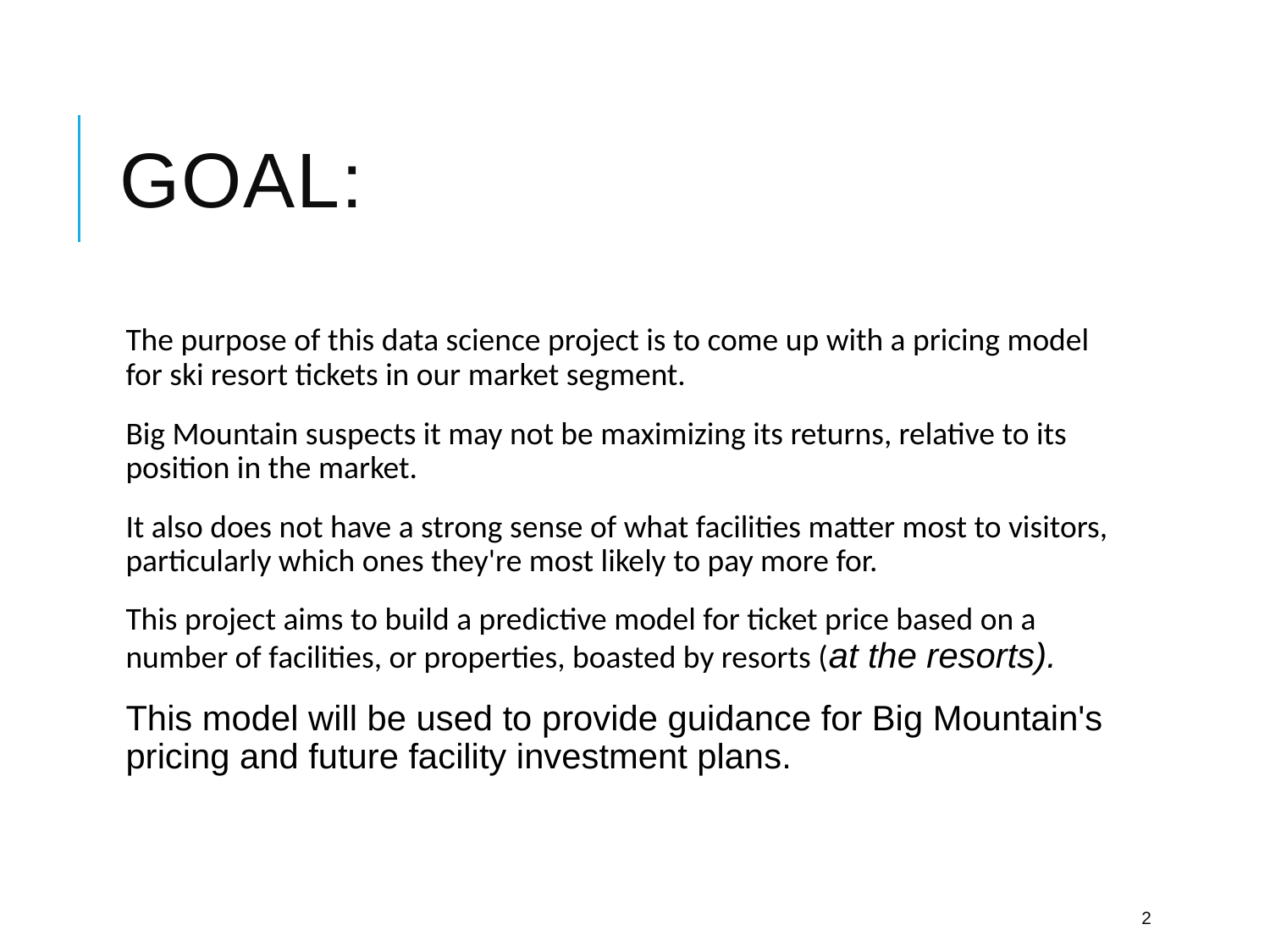

# Goal:
The purpose of this data science project is to come up with a pricing model for ski resort tickets in our market segment.
Big Mountain suspects it may not be maximizing its returns, relative to its position in the market.
It also does not have a strong sense of what facilities matter most to visitors, particularly which ones they're most likely to pay more for.
This project aims to build a predictive model for ticket price based on a number of facilities, or properties, boasted by resorts (at the resorts).
This model will be used to provide guidance for Big Mountain's pricing and future facility investment plans.
2